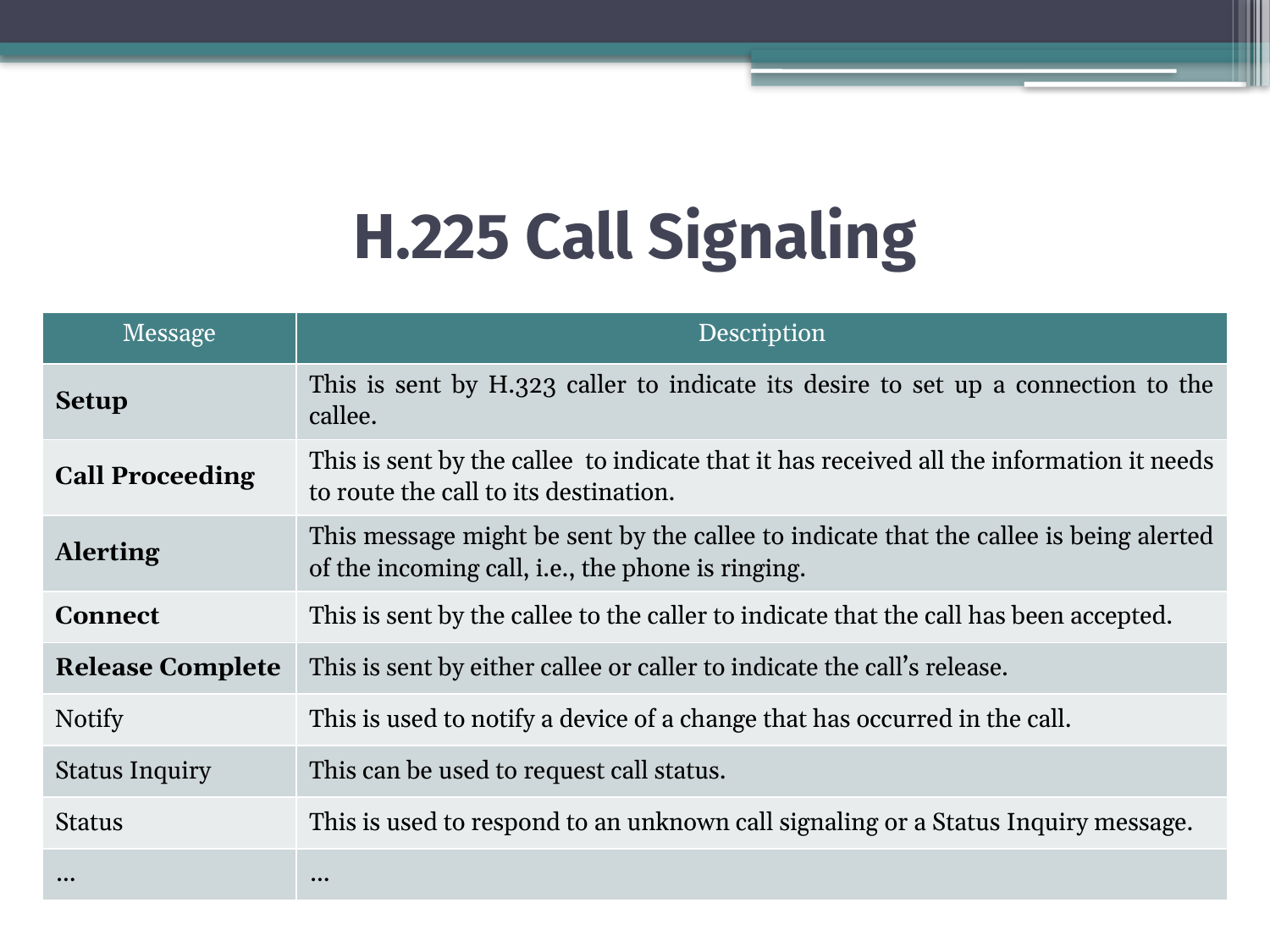

# H.225 Call Signaling
| Message | Description |
| --- | --- |
| Setup | This is sent by H.323 caller to indicate its desire to set up a connection to the callee. |
| Call Proceeding | This is sent by the callee to indicate that it has received all the information it needs to route the call to its destination. |
| Alerting | This message might be sent by the callee to indicate that the callee is being alerted of the incoming call, i.e., the phone is ringing. |
| Connect | This is sent by the callee to the caller to indicate that the call has been accepted. |
| Release Complete | This is sent by either callee or caller to indicate the call’s release. |
| Notify | This is used to notify a device of a change that has occurred in the call. |
| Status Inquiry | This can be used to request call status. |
| Status | This is used to respond to an unknown call signaling or a Status Inquiry message. |
| … | … |